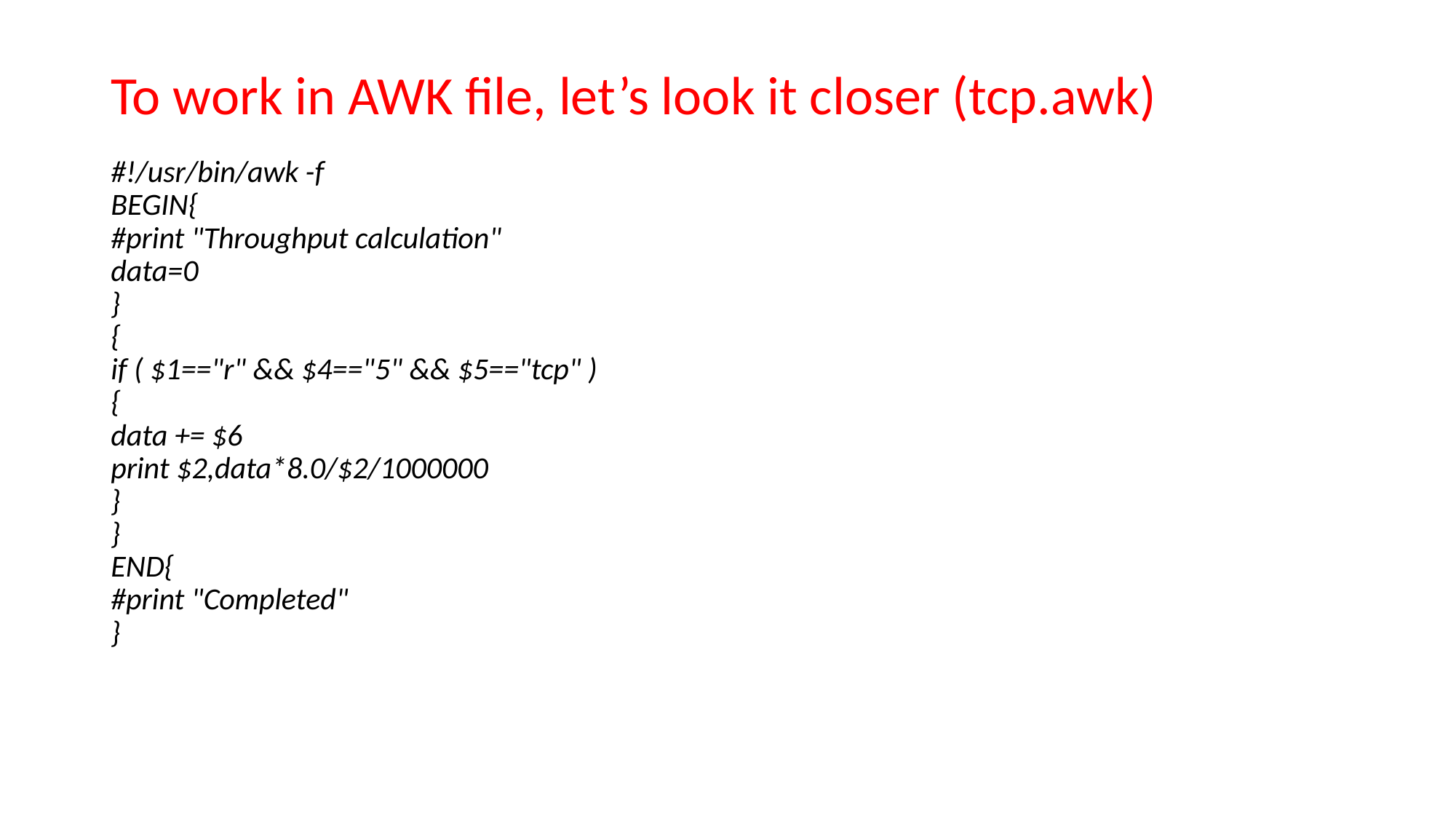

# To work in AWK file, let’s look it closer (tcp.awk)
#!/usr/bin/awk -f
BEGIN{
#print "Throughput calculation"
data=0
}
{
if ( $1=="r" && $4=="5" && $5=="tcp" )
{
data += $6
print $2,data*8.0/$2/1000000
}
}
END{
#print "Completed"
}